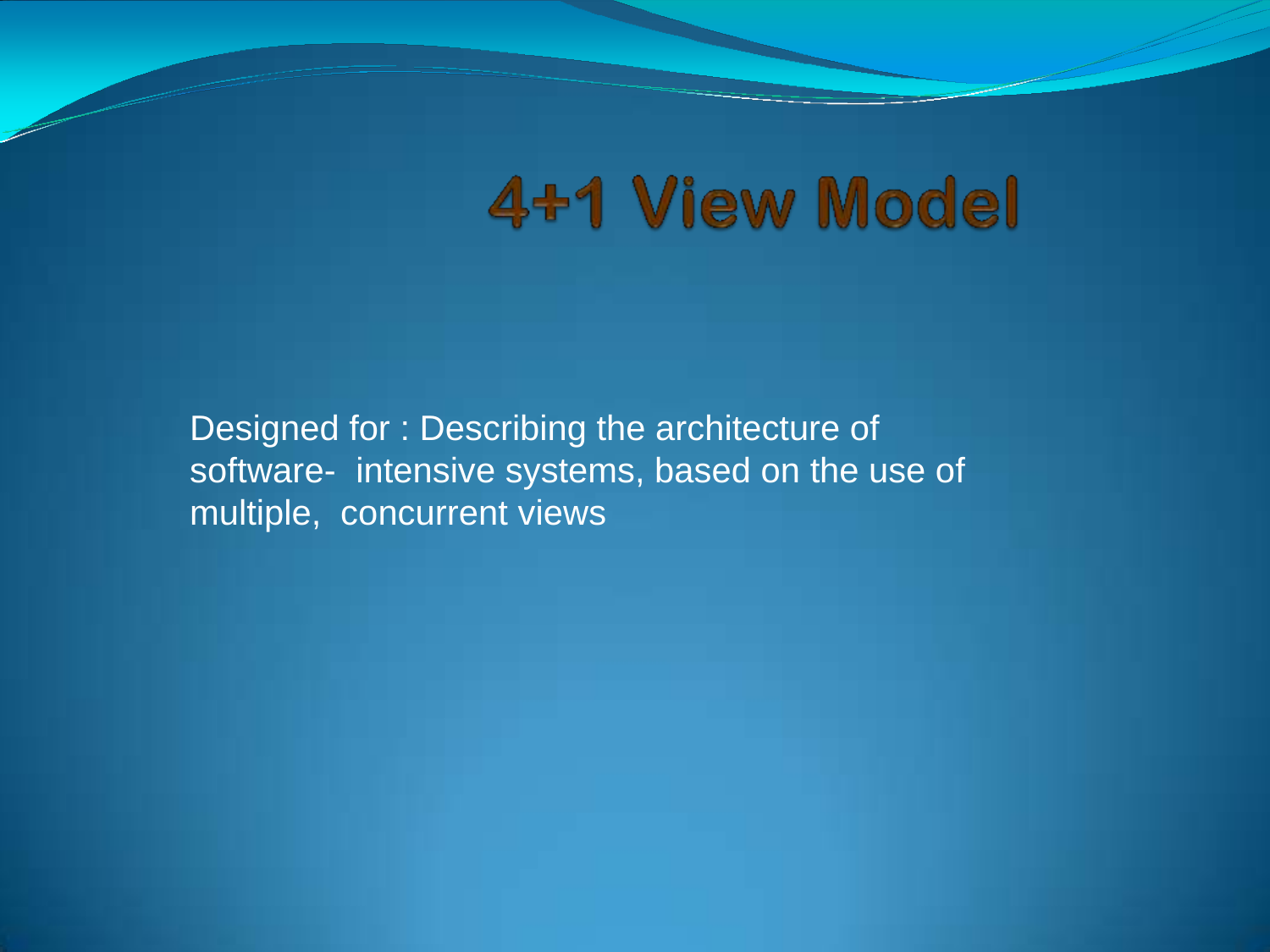

# Designed for : Describing the architecture of software-  intensive systems, based on the use of multiple,  concurrent views